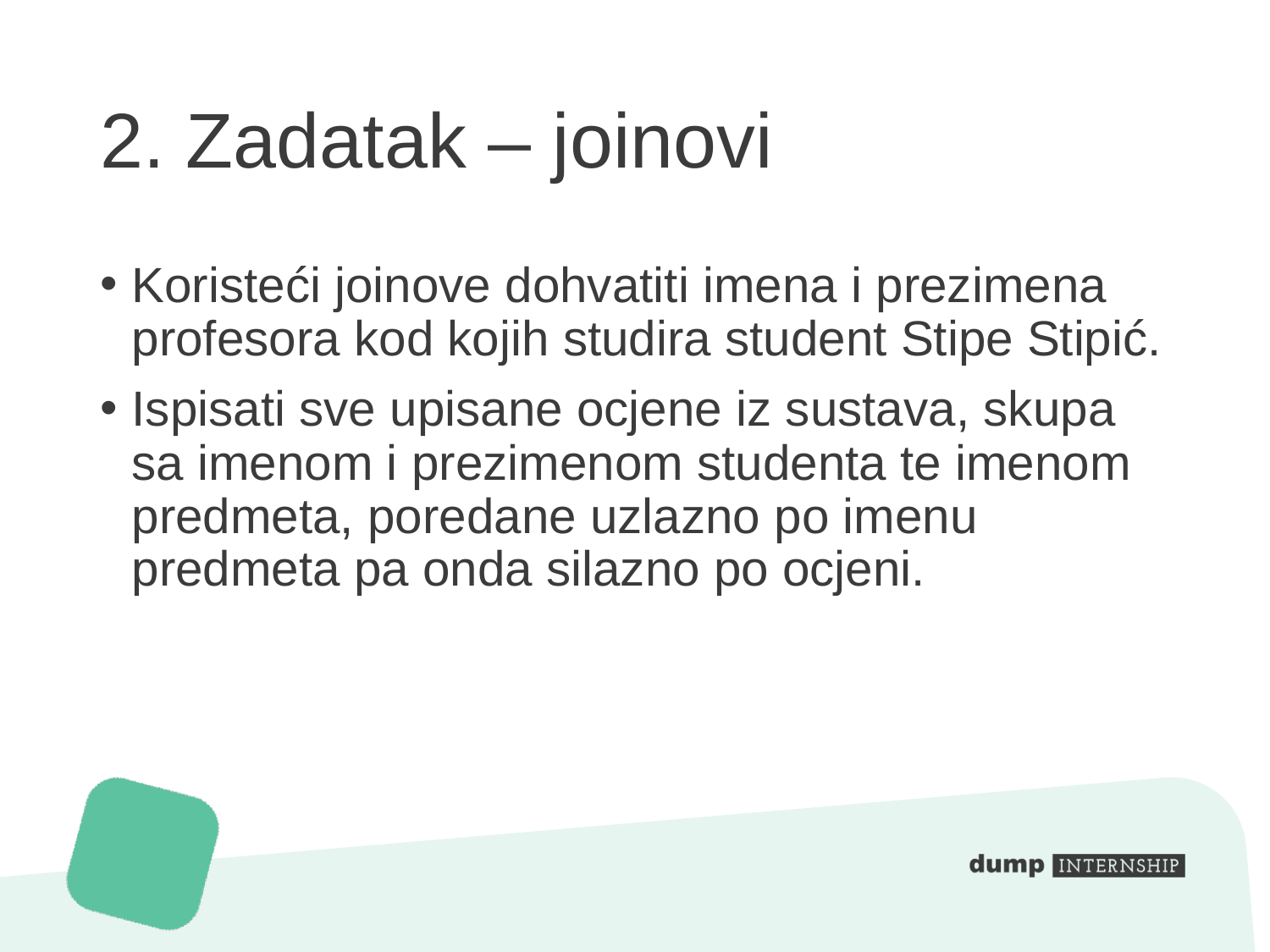

# 2. Zadatak – joinovi
Koristeći joinove dohvatiti imena i prezimena profesora kod kojih studira student Stipe Stipić.
Ispisati sve upisane ocjene iz sustava, skupa sa imenom i prezimenom studenta te imenom predmeta, poredane uzlazno po imenu predmeta pa onda silazno po ocjeni.